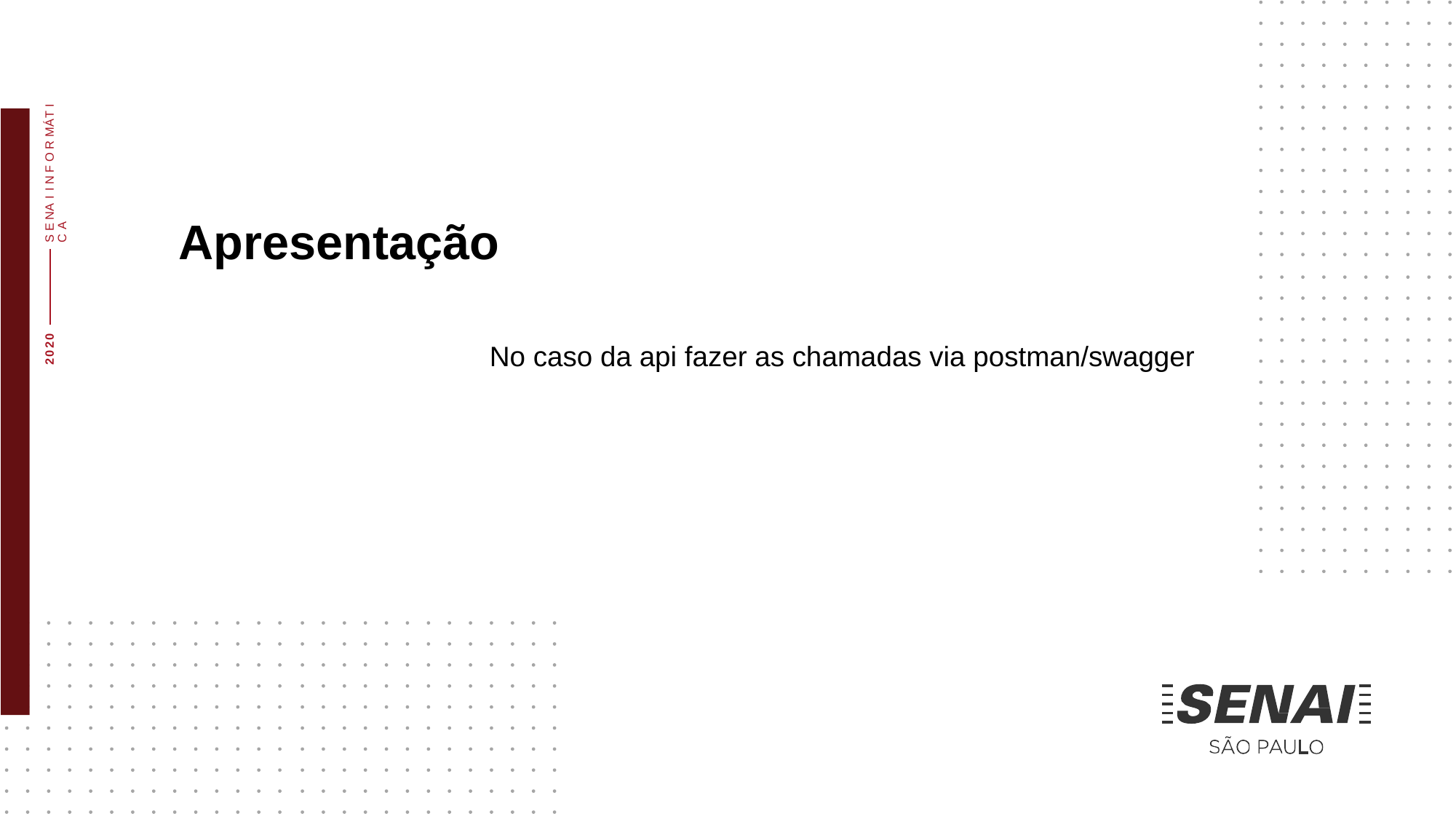

S E NA I I N F O R MÁT I C A

# Apresentação

2020

No caso da api fazer as chamadas via postman/swagger